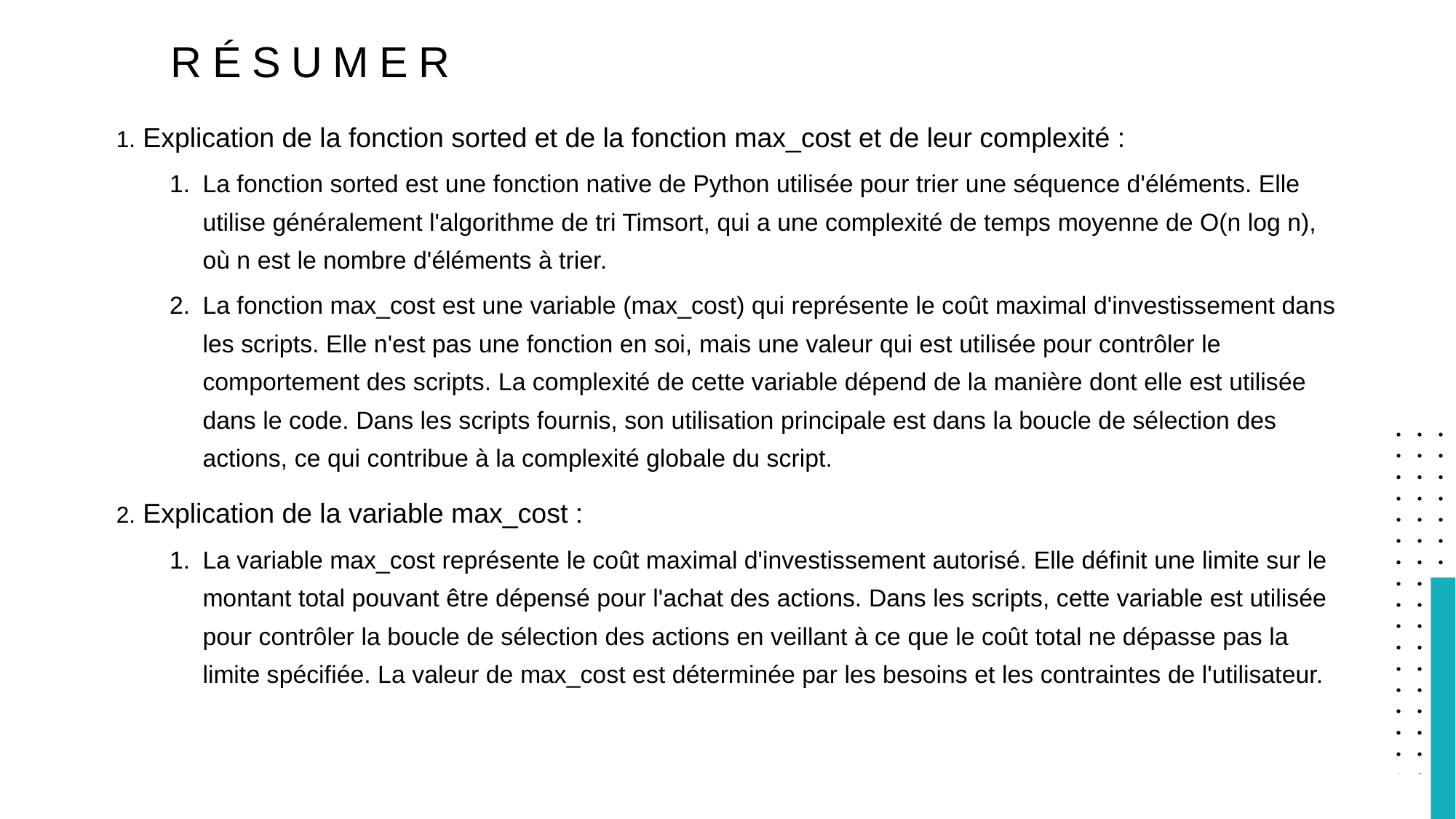

# Résumer
Explication de la fonction sorted et de la fonction max_cost et de leur complexité :
La fonction sorted est une fonction native de Python utilisée pour trier une séquence d'éléments. Elle utilise généralement l'algorithme de tri Timsort, qui a une complexité de temps moyenne de O(n log n), où n est le nombre d'éléments à trier.
La fonction max_cost est une variable (max_cost) qui représente le coût maximal d'investissement dans les scripts. Elle n'est pas une fonction en soi, mais une valeur qui est utilisée pour contrôler le comportement des scripts. La complexité de cette variable dépend de la manière dont elle est utilisée dans le code. Dans les scripts fournis, son utilisation principale est dans la boucle de sélection des actions, ce qui contribue à la complexité globale du script.
Explication de la variable max_cost :
La variable max_cost représente le coût maximal d'investissement autorisé. Elle définit une limite sur le montant total pouvant être dépensé pour l'achat des actions. Dans les scripts, cette variable est utilisée pour contrôler la boucle de sélection des actions en veillant à ce que le coût total ne dépasse pas la limite spécifiée. La valeur de max_cost est déterminée par les besoins et les contraintes de l'utilisateur.